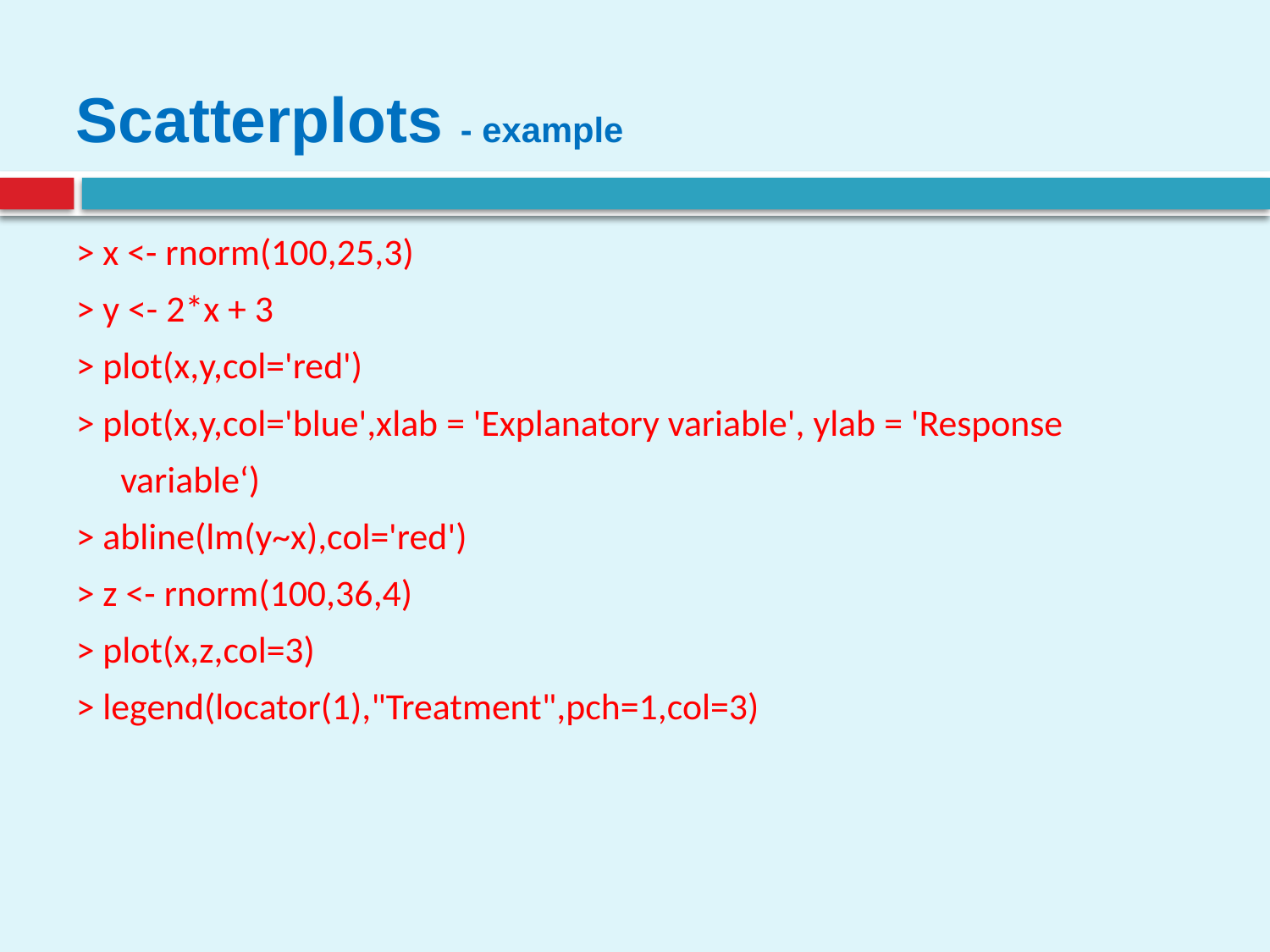

# Scatterplots - example
> x <- rnorm(100,25,3)
> y <- 2*x + 3
> plot(x,y,col='red')
> plot(x,y,col='blue',xlab = 'Explanatory variable', ylab = 'Response
	variable‘)
> abline(lm(y~x),col='red')
> z <- rnorm(100,36,4)
> plot(x,z,col=3)
> legend(locator(1),"Treatment",pch=1,col=3)